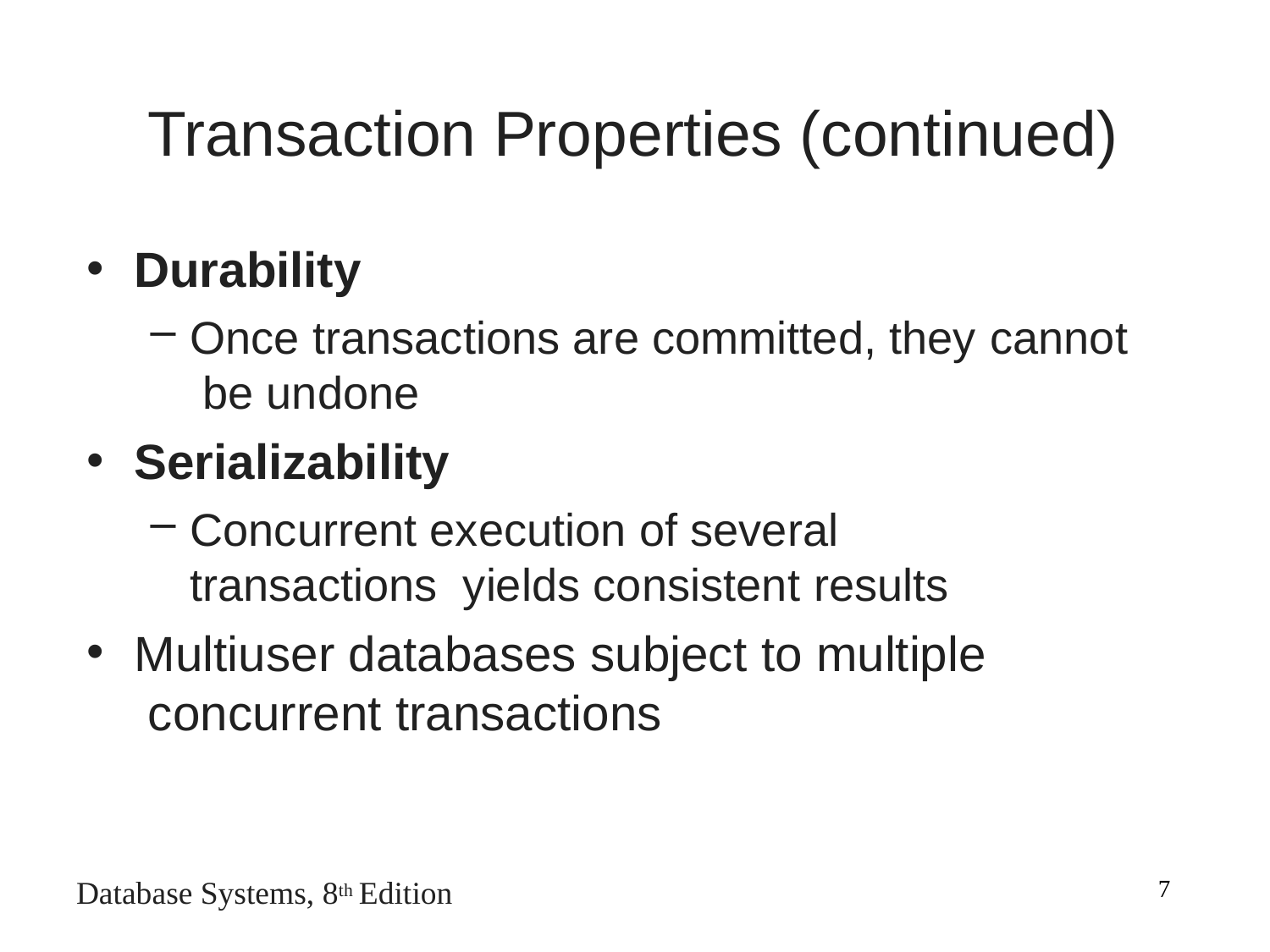

# Transaction Properties (continued)
Durability
Once transactions are committed, they cannot  be undone
Serializability
Concurrent execution of several transactions  yields consistent results
Multiuser databases subject to multiple  concurrent transactions
7
Database Systems, 8th Edition